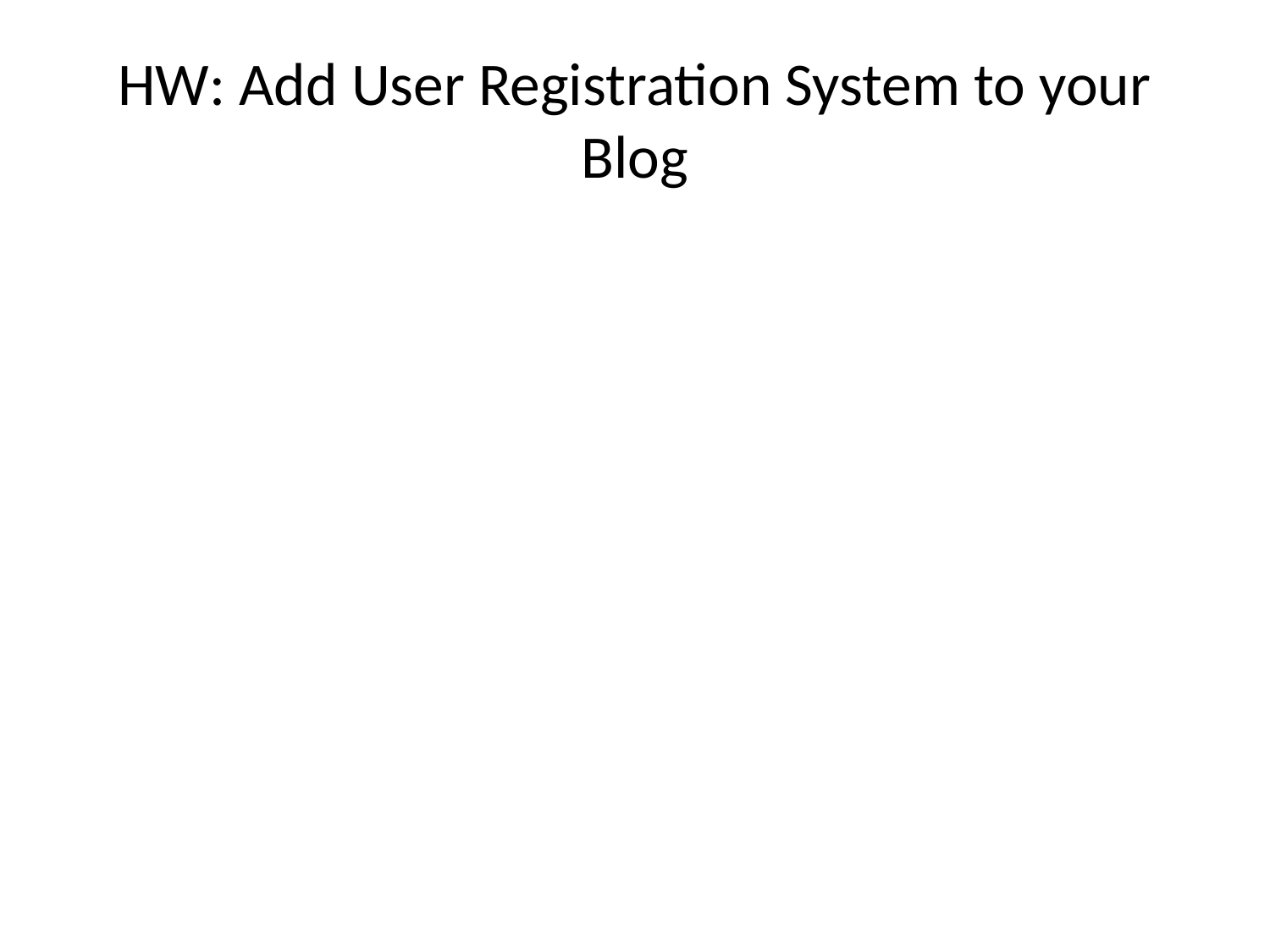

# HW: Add User Registration System to your Blog